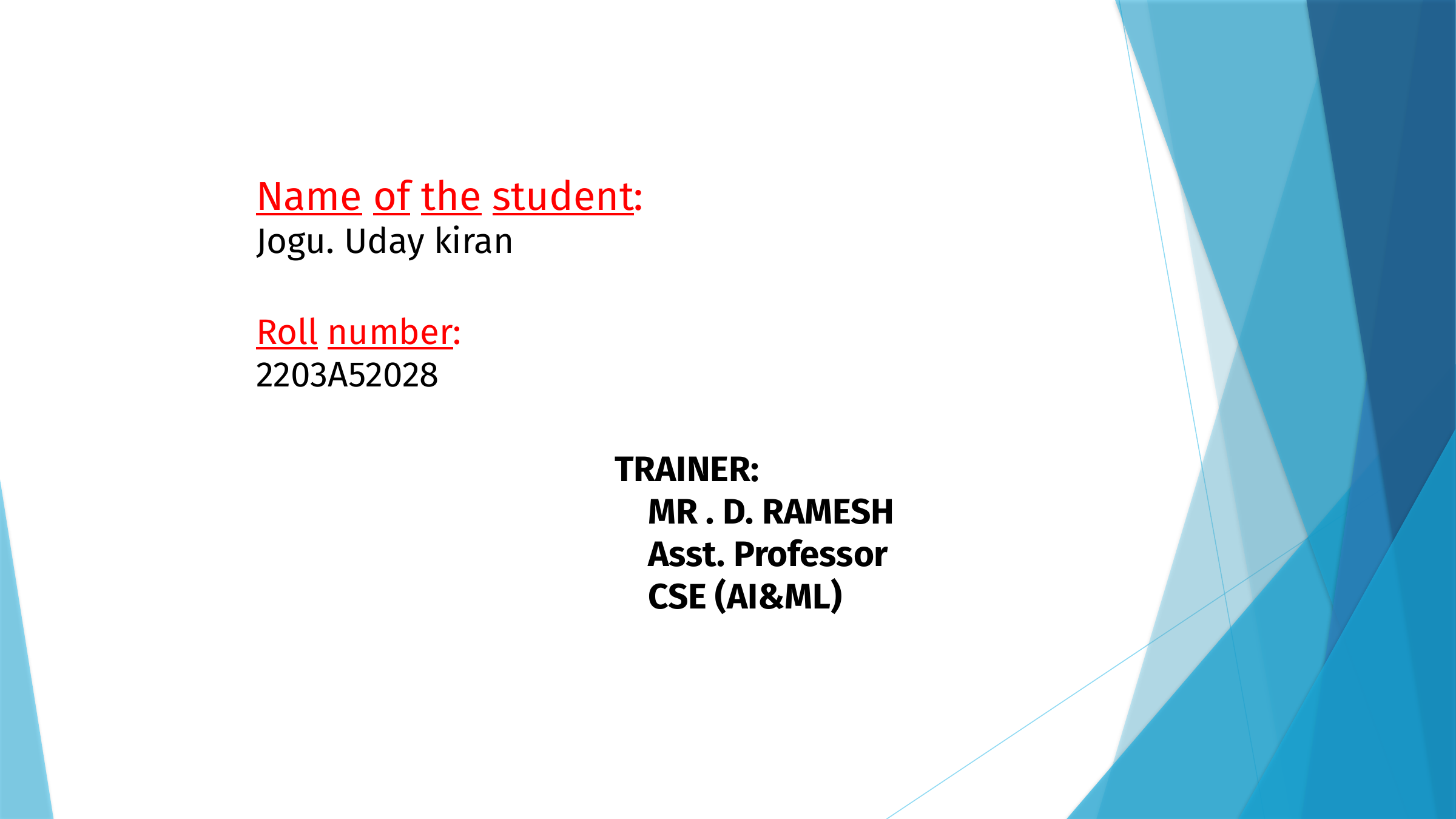

Name of the student:
Jogu. Uday kiran

Roll number:
2203A52028
TRAINER:
    MR . D. RAMESH
    Asst. Professor
    CSE (AI&ML)